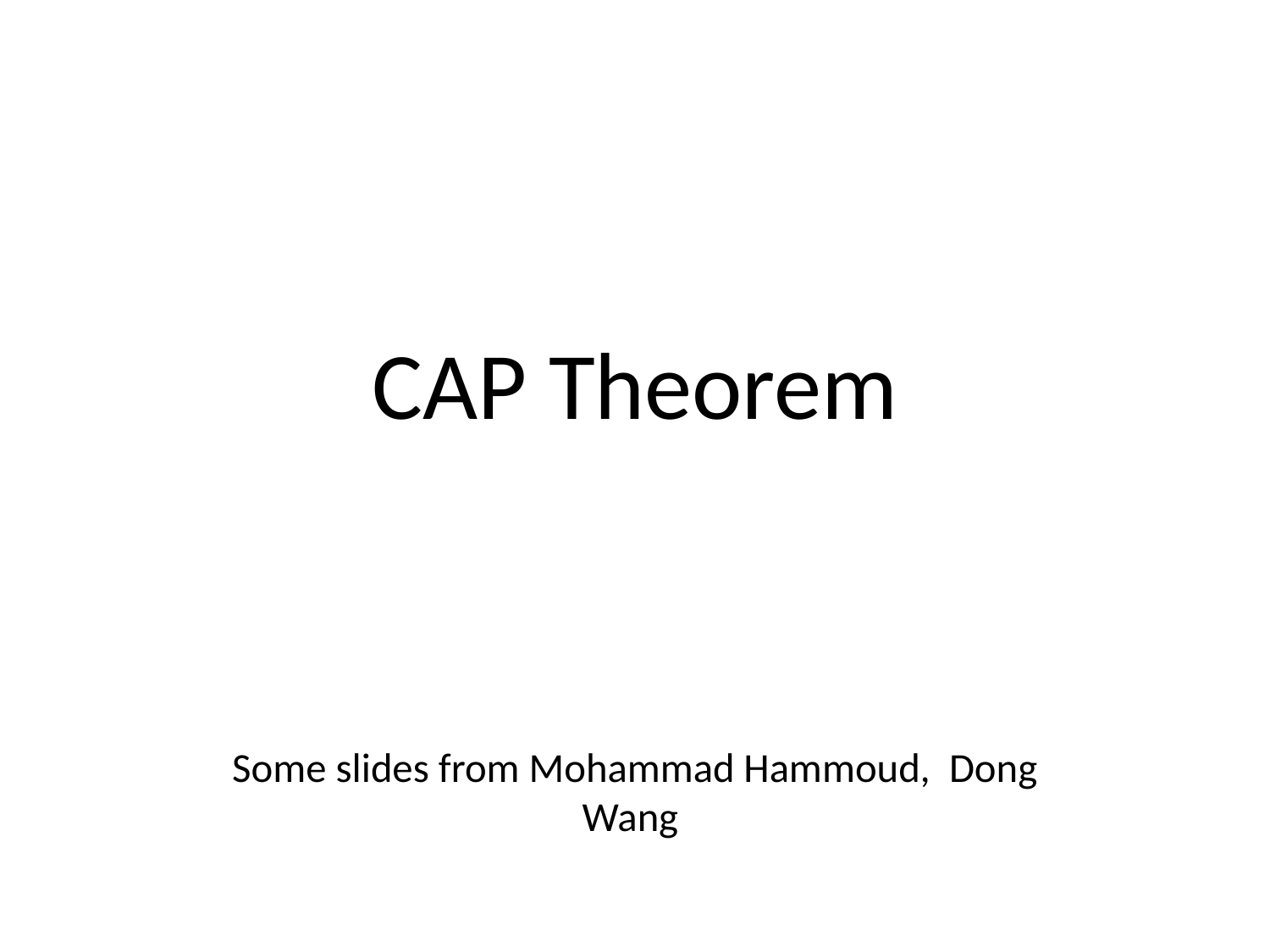

# CAP Theorem

Some slides from Mohammad Hammoud,  Dong Wang